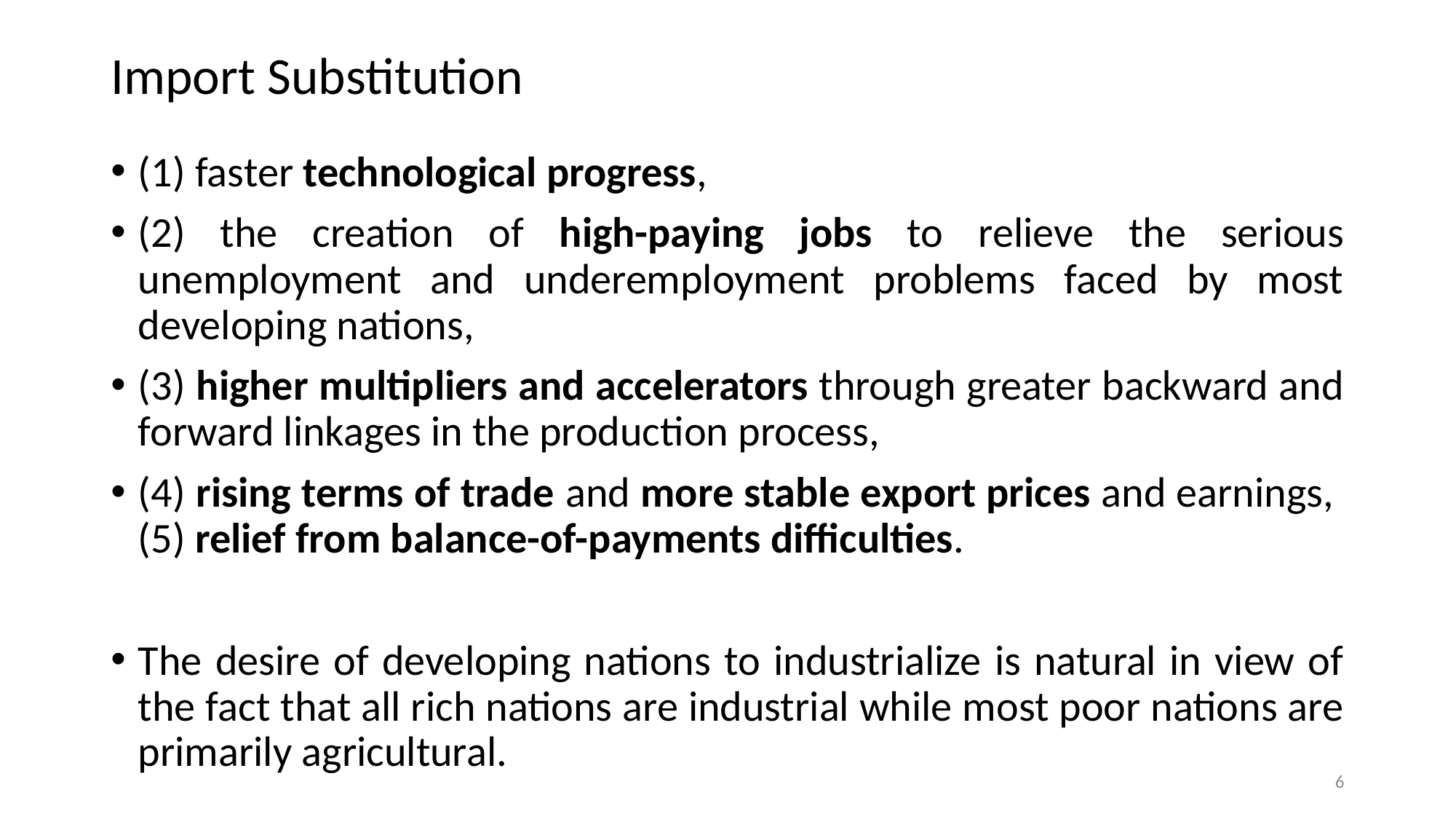

# Import Substitution
(1) faster technological progress,
(2) the creation of high-paying jobs to relieve the serious unemployment and underemployment problems faced by most developing nations,
(3) higher multipliers and accelerators through greater backward and forward linkages in the production process,
(4) rising terms of trade and more stable export prices and earnings,  (5) relief from balance-of-payments difficulties.

The desire of developing nations to industrialize is natural in view of the fact that all rich nations are industrial while most poor nations are primarily agricultural.

6